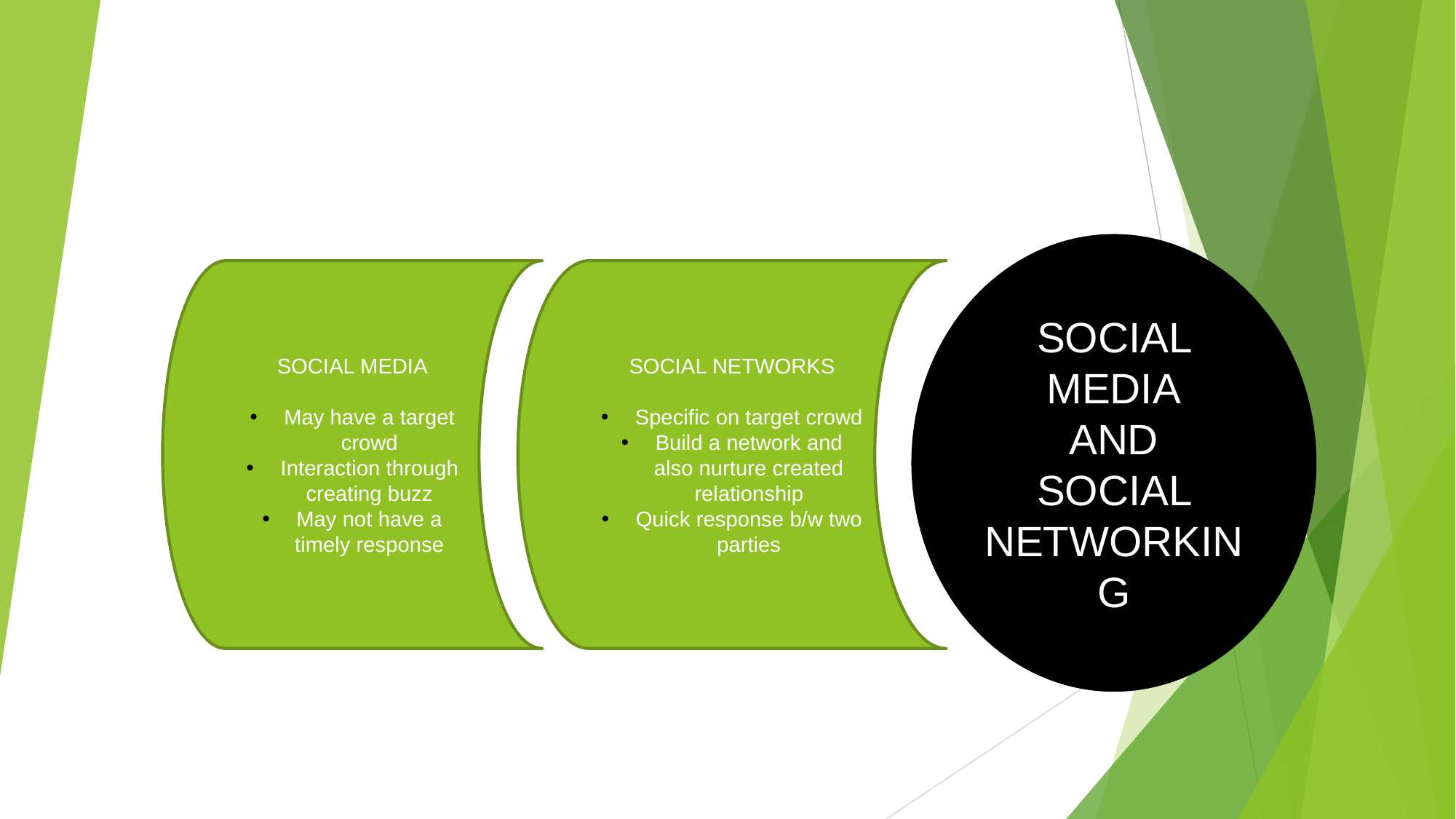

SOCIAL MEDIA
AND
SOCIAL NETWORKING
SOCIAL MEDIA

May have a target crowd
Interaction through creating buzz
May not have a timely response
SOCIAL NETWORKS

Specific on target crowd
Build a network and also nurture created relationship
Quick response b/w two parties